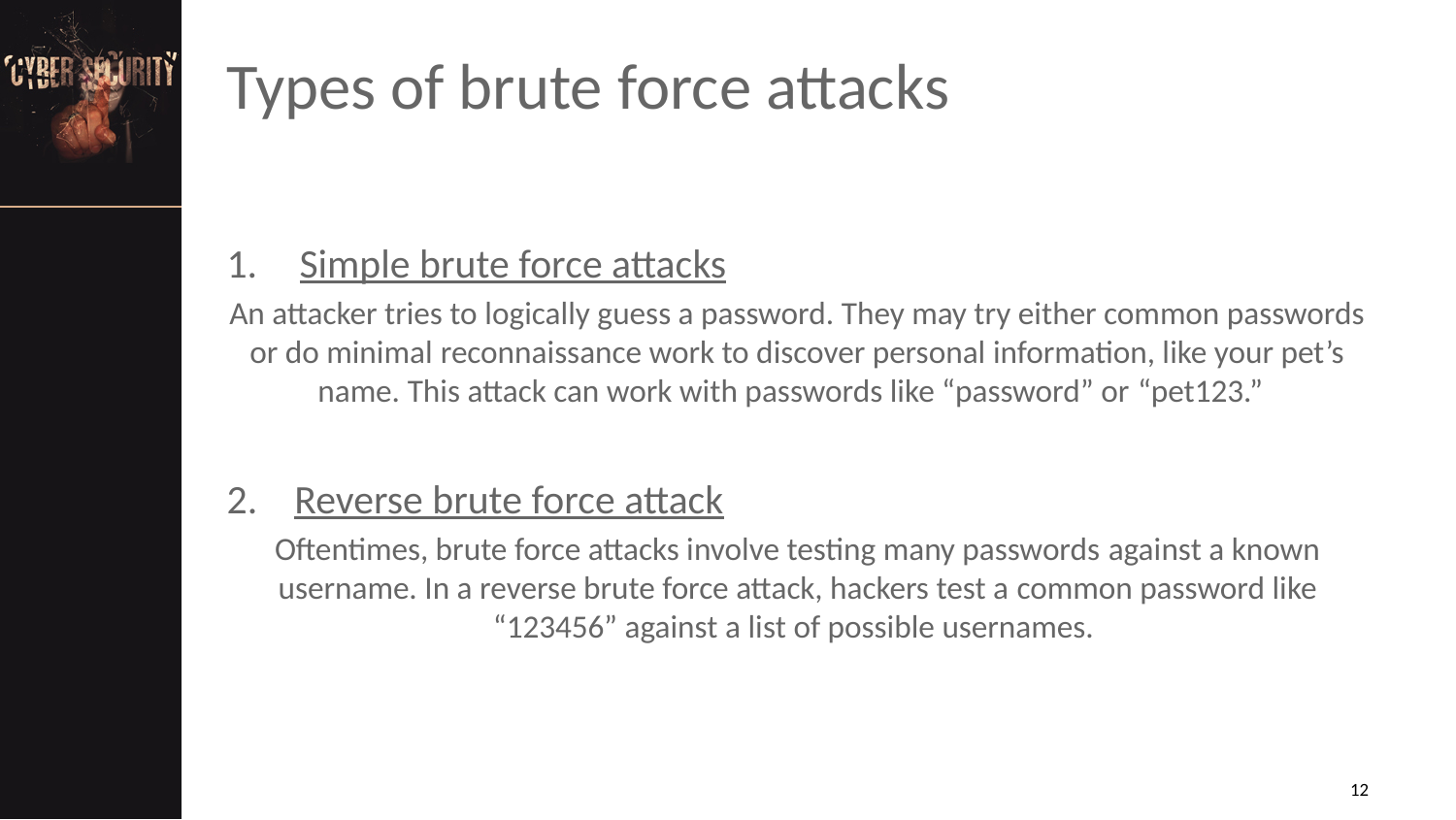

# Types of brute force attacks

Simple brute force attacks
An attacker tries to logically guess a password. They may try either common passwords or do minimal reconnaissance work to discover personal information, like your pet’s name. This attack can work with passwords like “password” or “pet123.”

2.    Reverse brute force attack
Oftentimes, brute force attacks involve testing many passwords against a known username. In a reverse brute force attack, hackers test a common password like “123456” against a list of possible usernames.
12